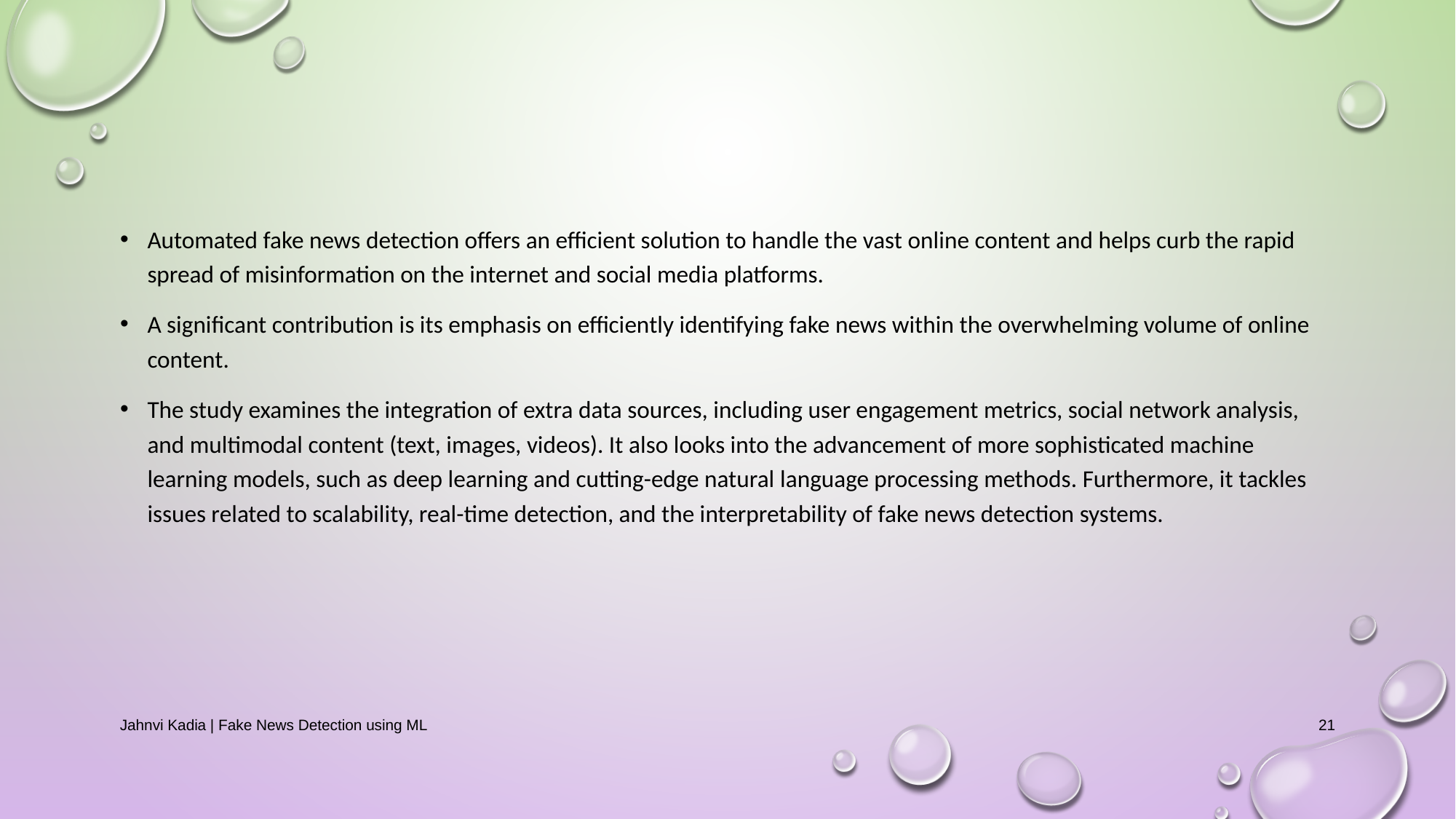

Automated fake news detection offers an efficient solution to handle the vast online content and helps curb the rapid spread of misinformation on the internet and social media platforms.
A significant contribution is its emphasis on efficiently identifying fake news within the overwhelming volume of online content.
The study examines the integration of extra data sources, including user engagement metrics, social network analysis, and multimodal content (text, images, videos). It also looks into the advancement of more sophisticated machine learning models, such as deep learning and cutting-edge natural language processing methods. Furthermore, it tackles issues related to scalability, real-time detection, and the interpretability of fake news detection systems.
Jahnvi Kadia | Fake News Detection using ML
21